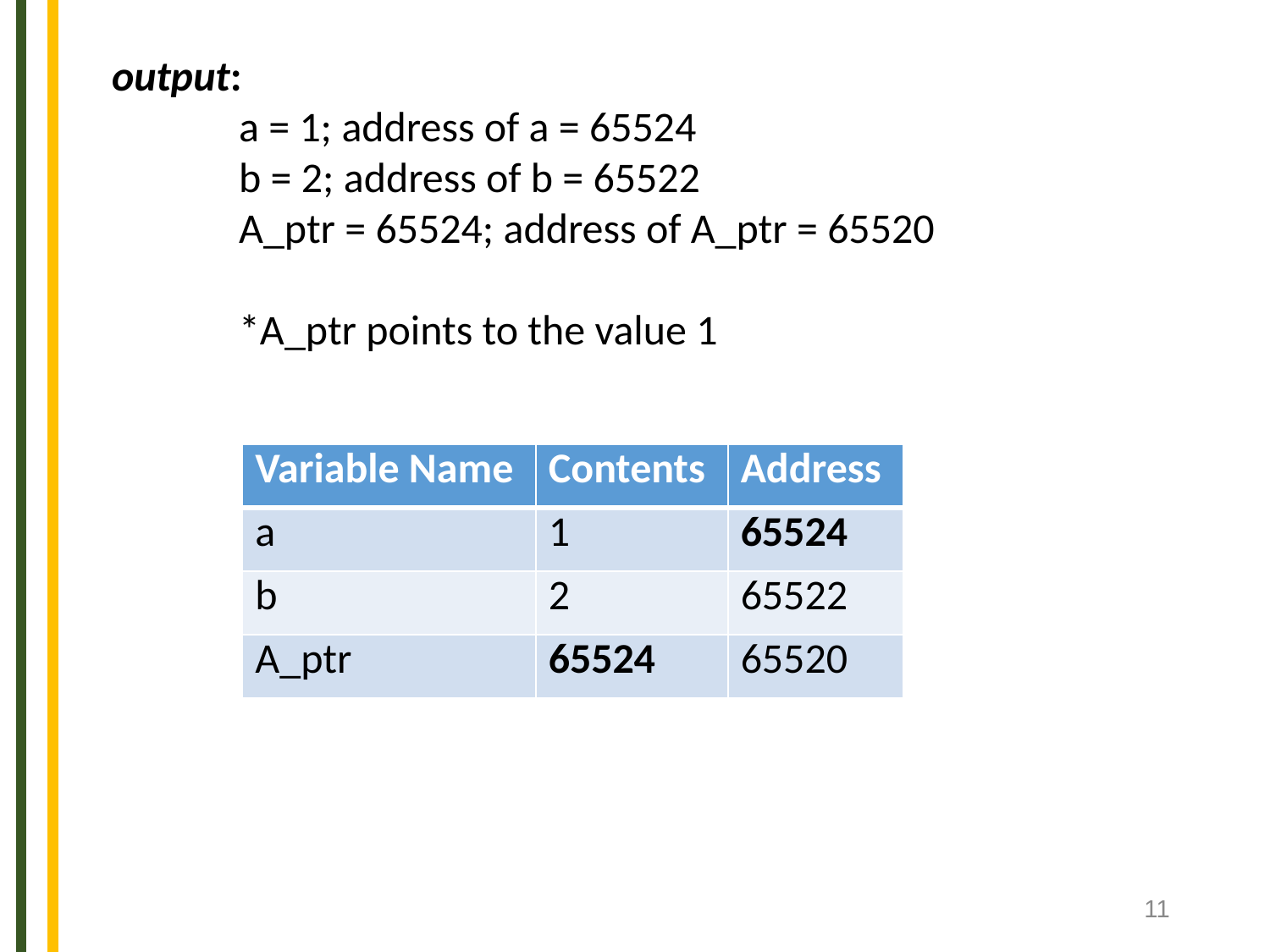

output:
	a = 1; address of a = 65524
	b = 2; address of b = 65522
	A_ptr = 65524; address of A_ptr = 65520

	*A_ptr points to the value 1
| Variable Name | Contents | Address |
| --- | --- | --- |
| a | 1 | 65524 |
| b | 2 | 65522 |
| A\_ptr | 65524 | 65520 |
11